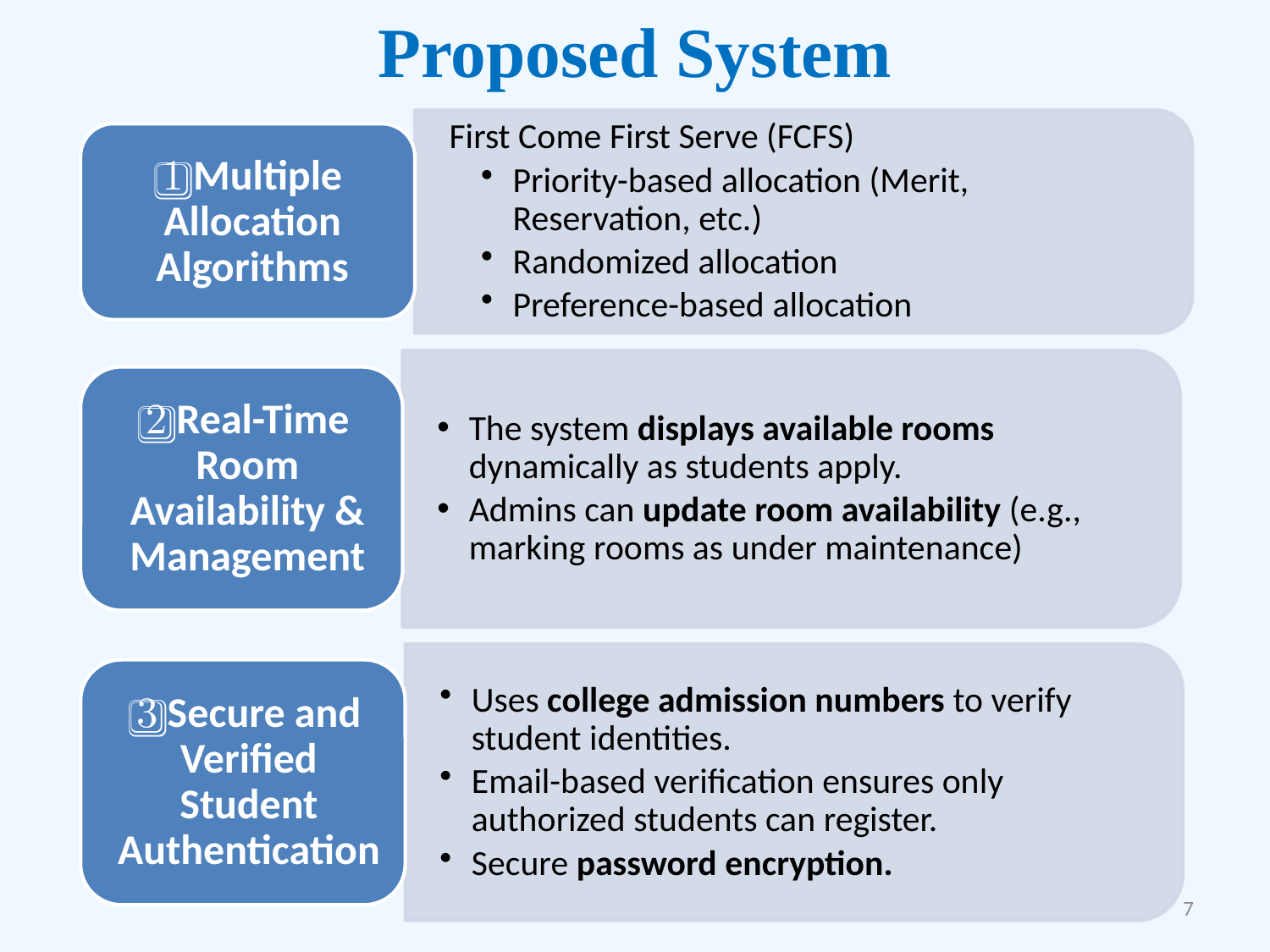

# Proposed System
First Come First Serve (FCFS)
Priority-based allocation (Merit, Reservation, etc.)
Randomized allocation
Preference-based allocation
1️⃣ Multiple Allocation Algorithms
The system displays available rooms dynamically as students apply.
Admins can update room availability (e.g., marking rooms as under maintenance)
2️⃣ Real-Time Room Availability & Management
Uses college admission numbers to verify student identities.
Email-based verification ensures only authorized students can register.
Secure password encryption.
3️⃣ Secure and Verified Student Authentication
7